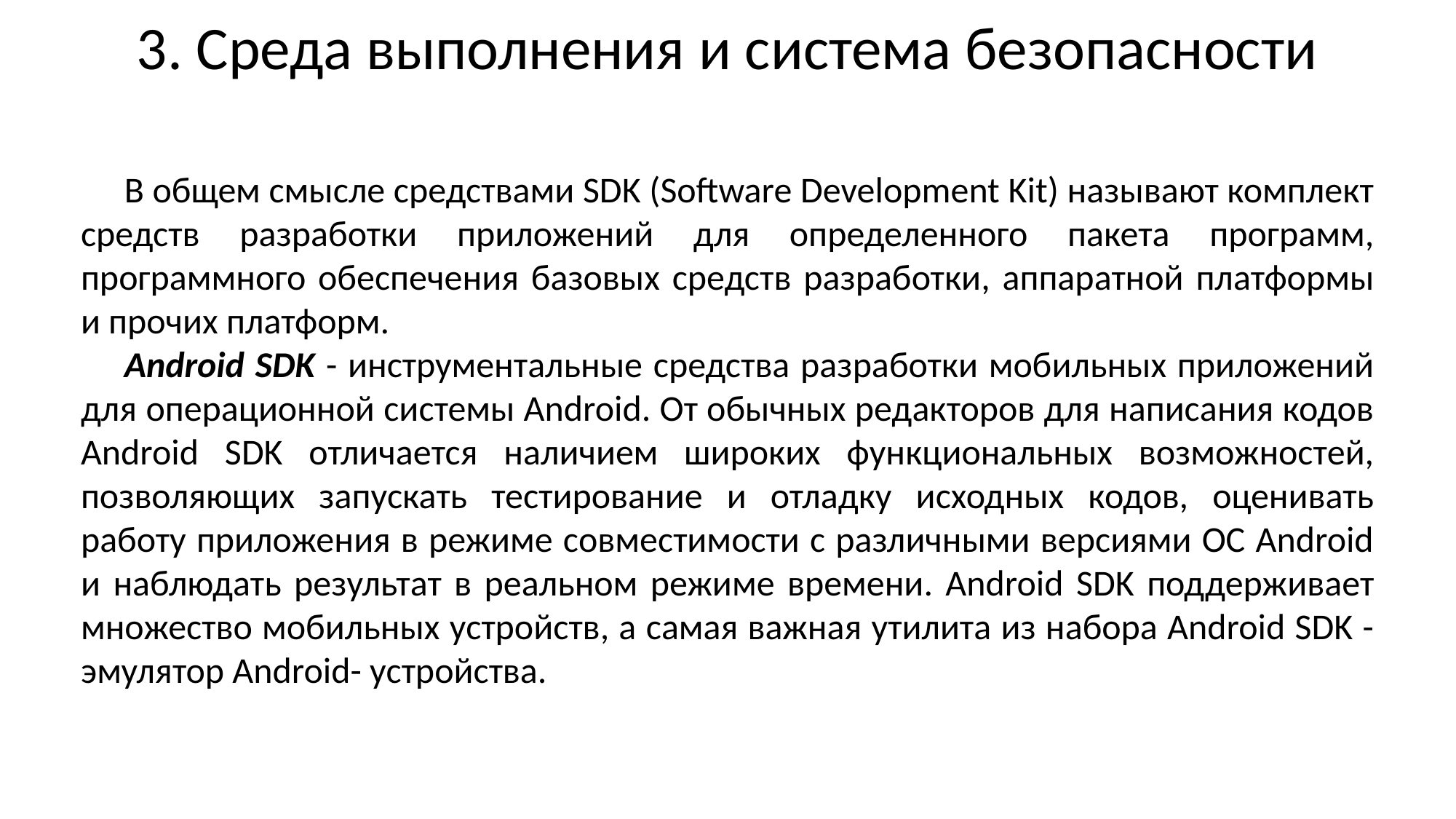

# 3. Среда выполнения и система безопасности
В общем смысле средствами SDK (Software Development Kit) называют комплект средств разработки приложений для определенного пакета программ, программного обеспечения базовых средств разработки, аппаратной платформы и прочих платформ.
Android SDK - инструментальные средства разработки мобильных приложений для операционной системы Android. От обычных редакторов для написания кодов Android SDK отличается наличием широких функциональных возможностей, позволяющих запускать тестирование и отладку исходных кодов, оценивать работу приложения в режиме совместимости с различными версиями OС Android и наблюдать результат в реальном режиме времени. Android SDK поддерживает множество мобильных устройств, а самая важная утилита из набора Android SDK - эмулятор Android- устройства.